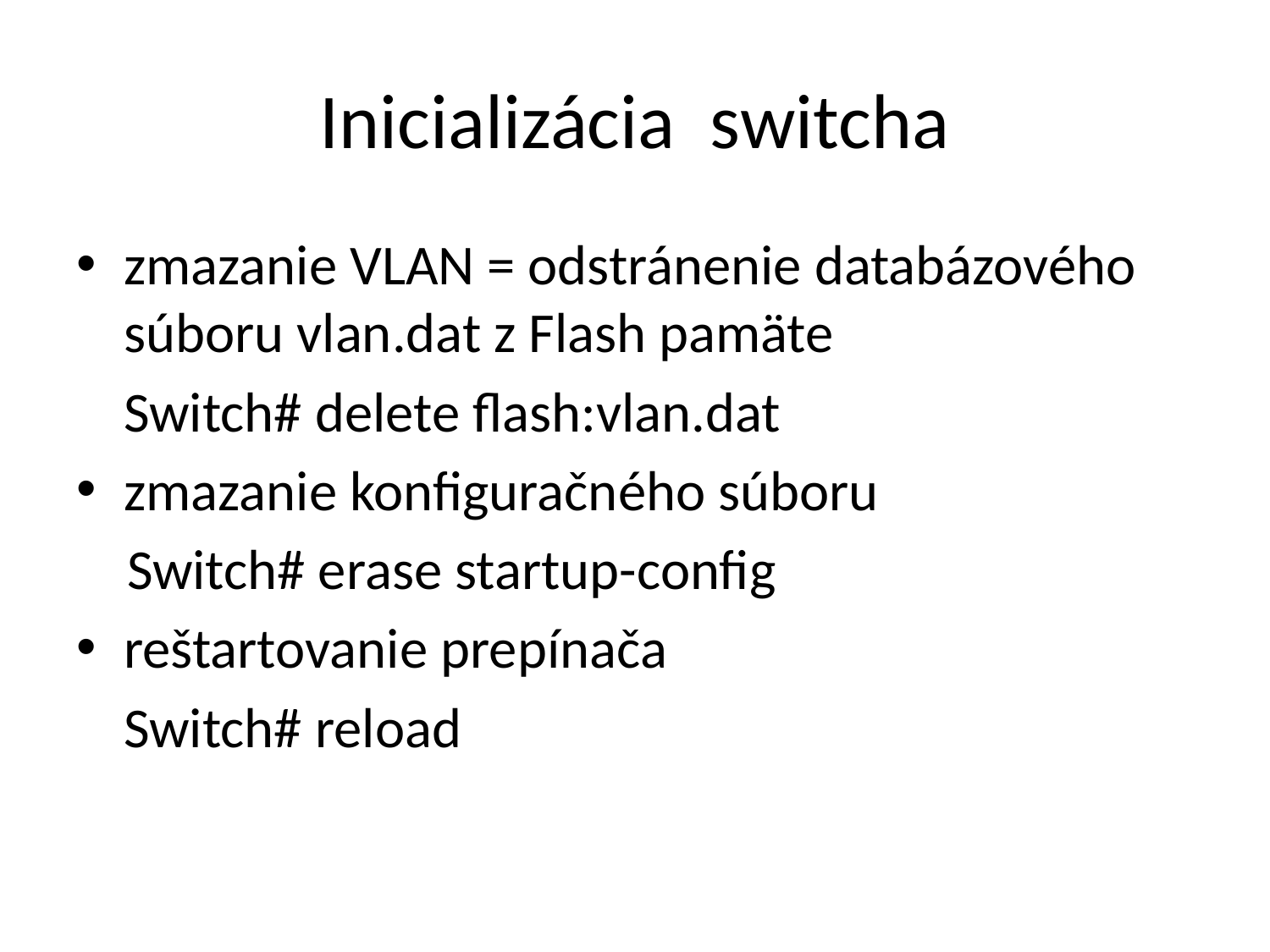

# Inicializácia  switcha
zmazanie VLAN = odstránenie databázového súboru vlan.dat z Flash pamäte
	Switch# delete flash:vlan.dat
zmazanie konfiguračného súboru
    Switch# erase startup-config
reštartovanie prepínača
	Switch# reload